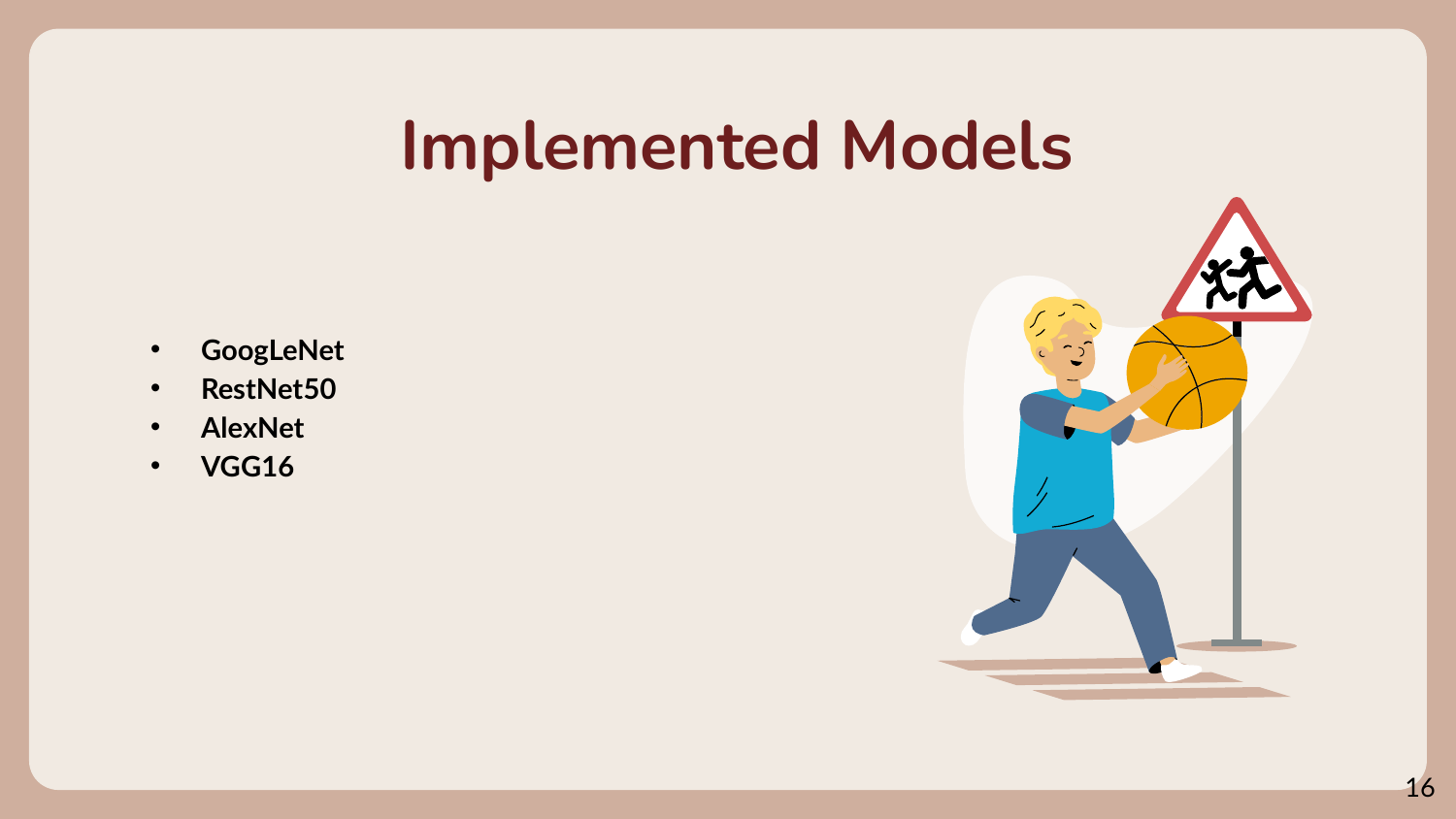

# Implemented Models

GoogLeNet
RestNet50
AlexNet
VGG16
16